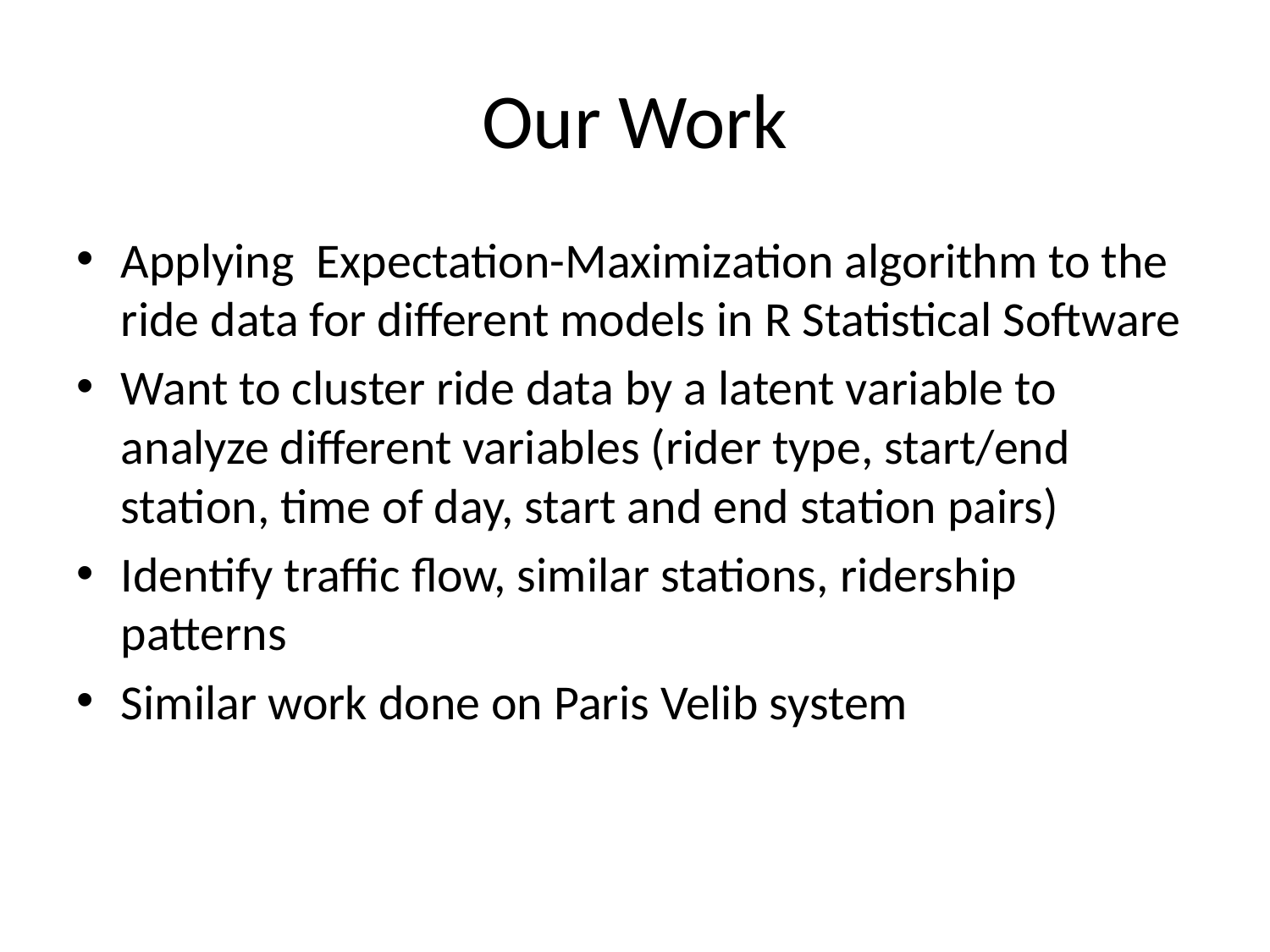

# Our Work
Applying  Expectation-Maximization algorithm to the ride data for different models in R Statistical Software
Want to cluster ride data by a latent variable to analyze different variables (rider type, start/end station, time of day, start and end station pairs)
Identify traffic flow, similar stations, ridership patterns
Similar work done on Paris Velib system